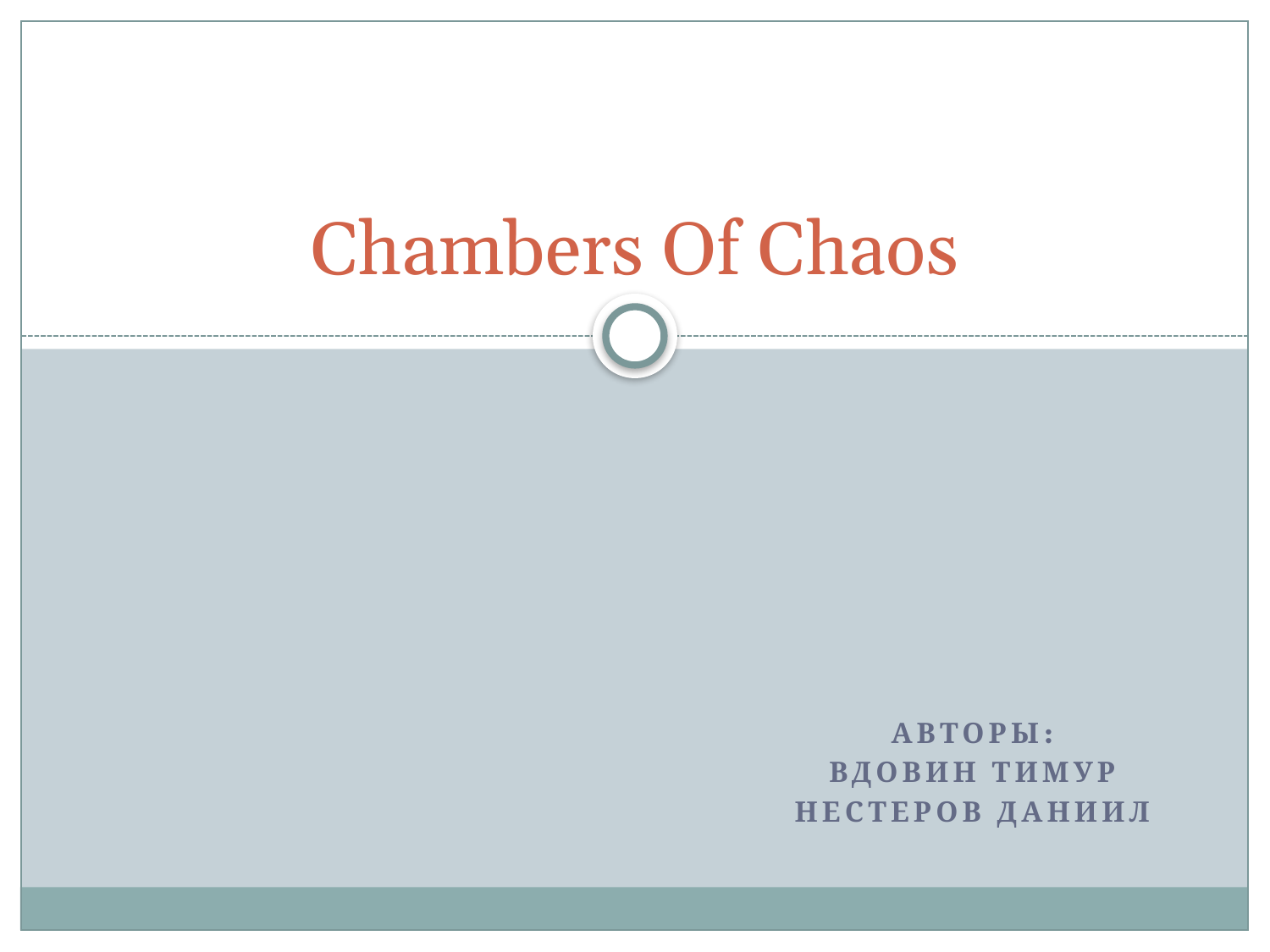

# Chambers Of Chaos
Авторы:
Вдовин Тимур
Нестеров Даниил